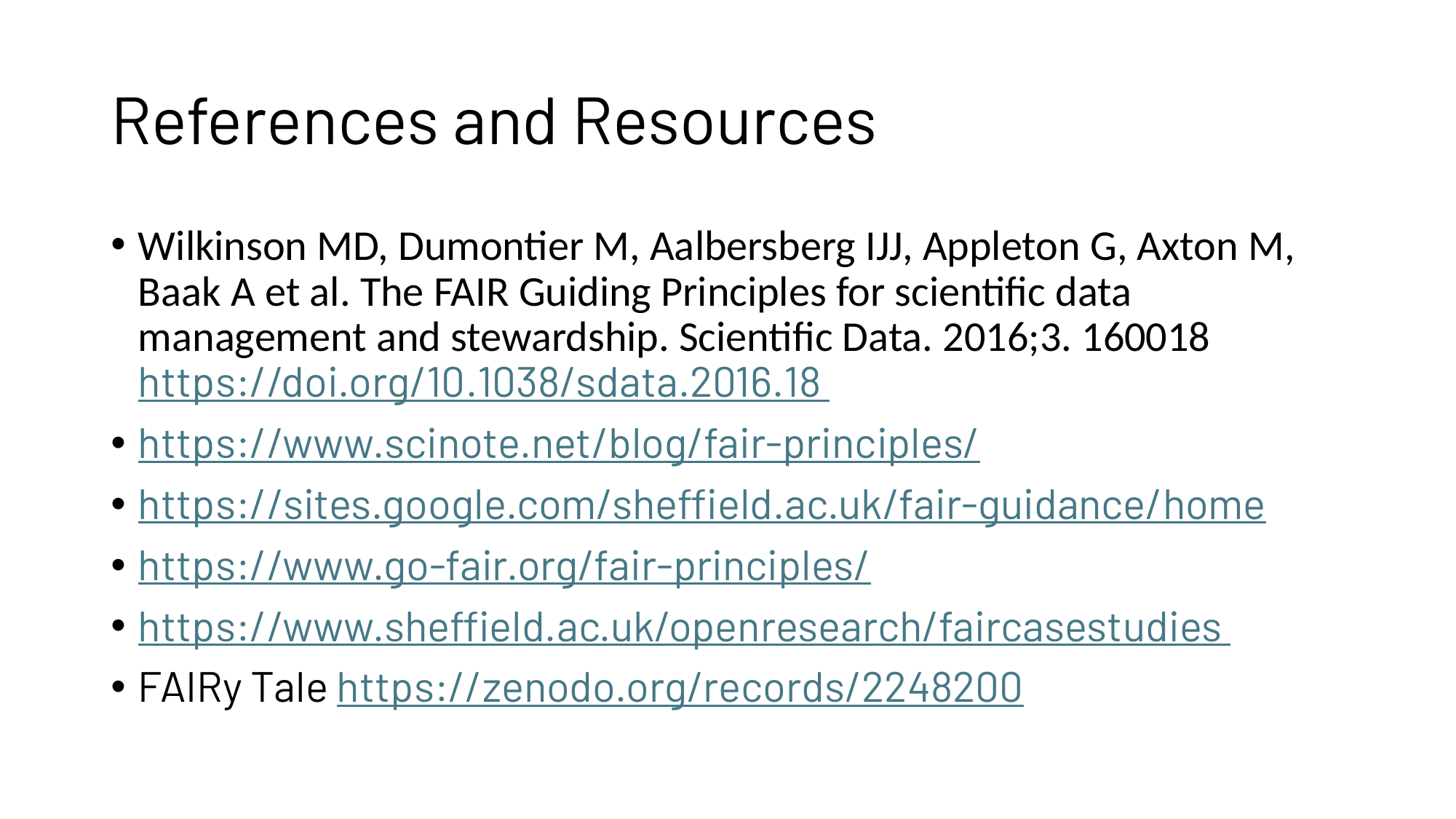

# References and Resources
Wilkinson MD, Dumontier M, Aalbersberg IJJ, Appleton G, Axton M, Baak A et al. The FAIR Guiding Principles for scientific data management and stewardship. Scientific Data. 2016;3. 160018 https://doi.org/10.1038/sdata.2016.18
https://www.scinote.net/blog/fair-principles/
https://sites.google.com/sheffield.ac.uk/fair-guidance/home
https://www.go-fair.org/fair-principles/
https://www.sheffield.ac.uk/openresearch/faircasestudies
FAIRy Tale https://zenodo.org/records/2248200